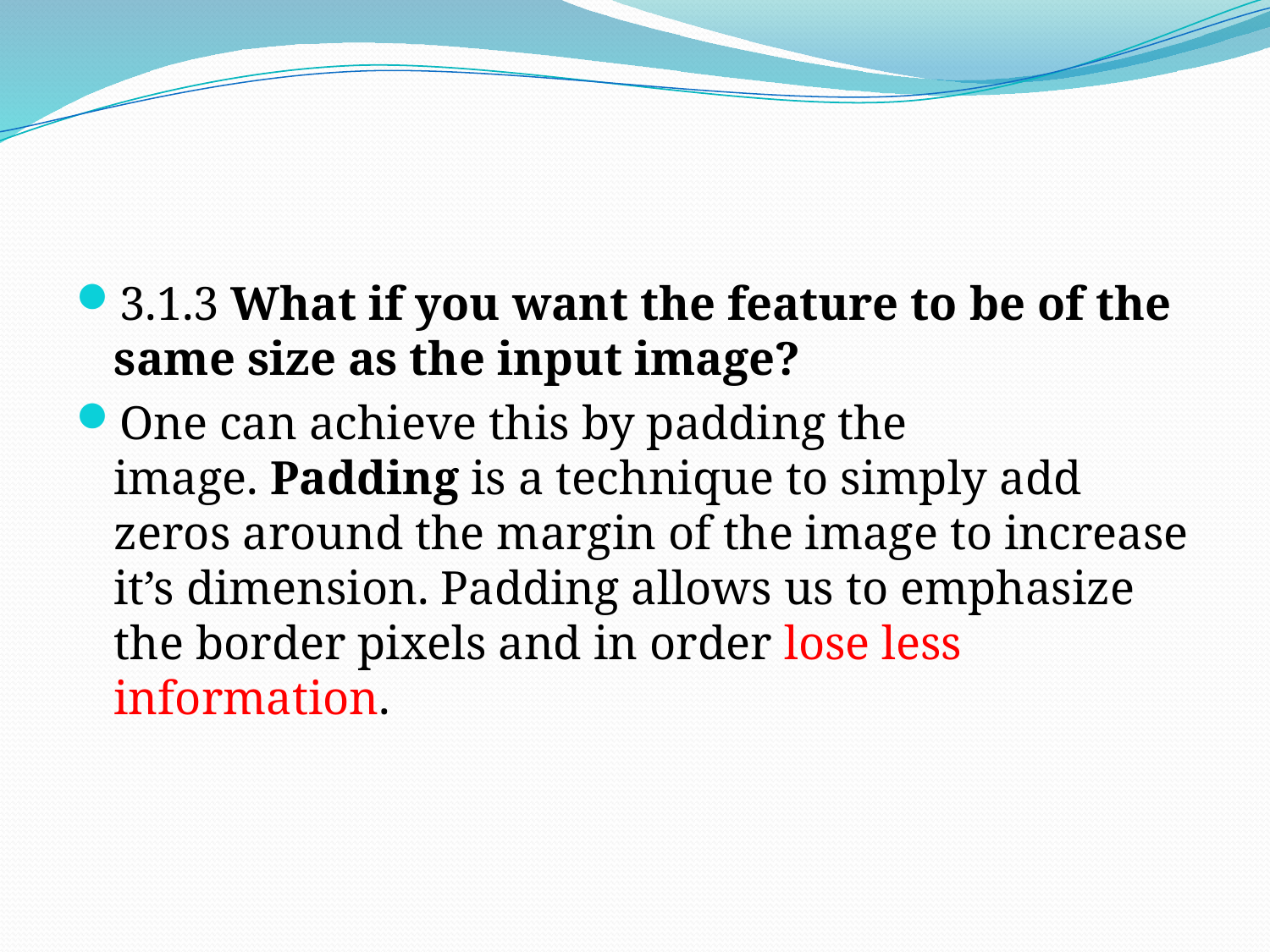

#
3.1.3 What if you want the feature to be of the same size as the input image?
One can achieve this by padding the image. Padding is a technique to simply add zeros around the margin of the image to increase it’s dimension. Padding allows us to emphasize the border pixels and in order lose less information.